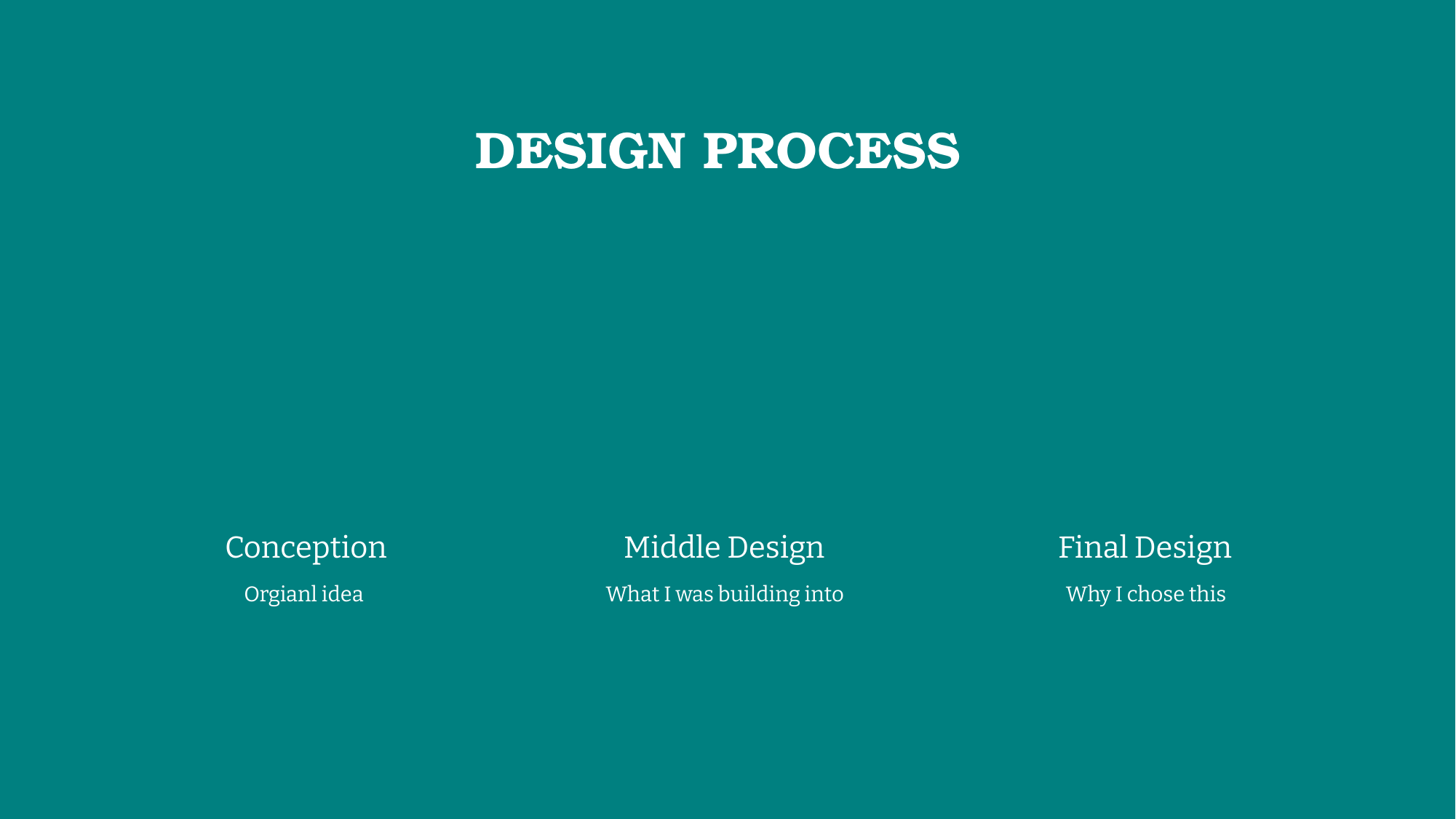

# Design Process

Conception
Middle Design
Final Design
What I was building into
Orgianl idea
Why I chose this